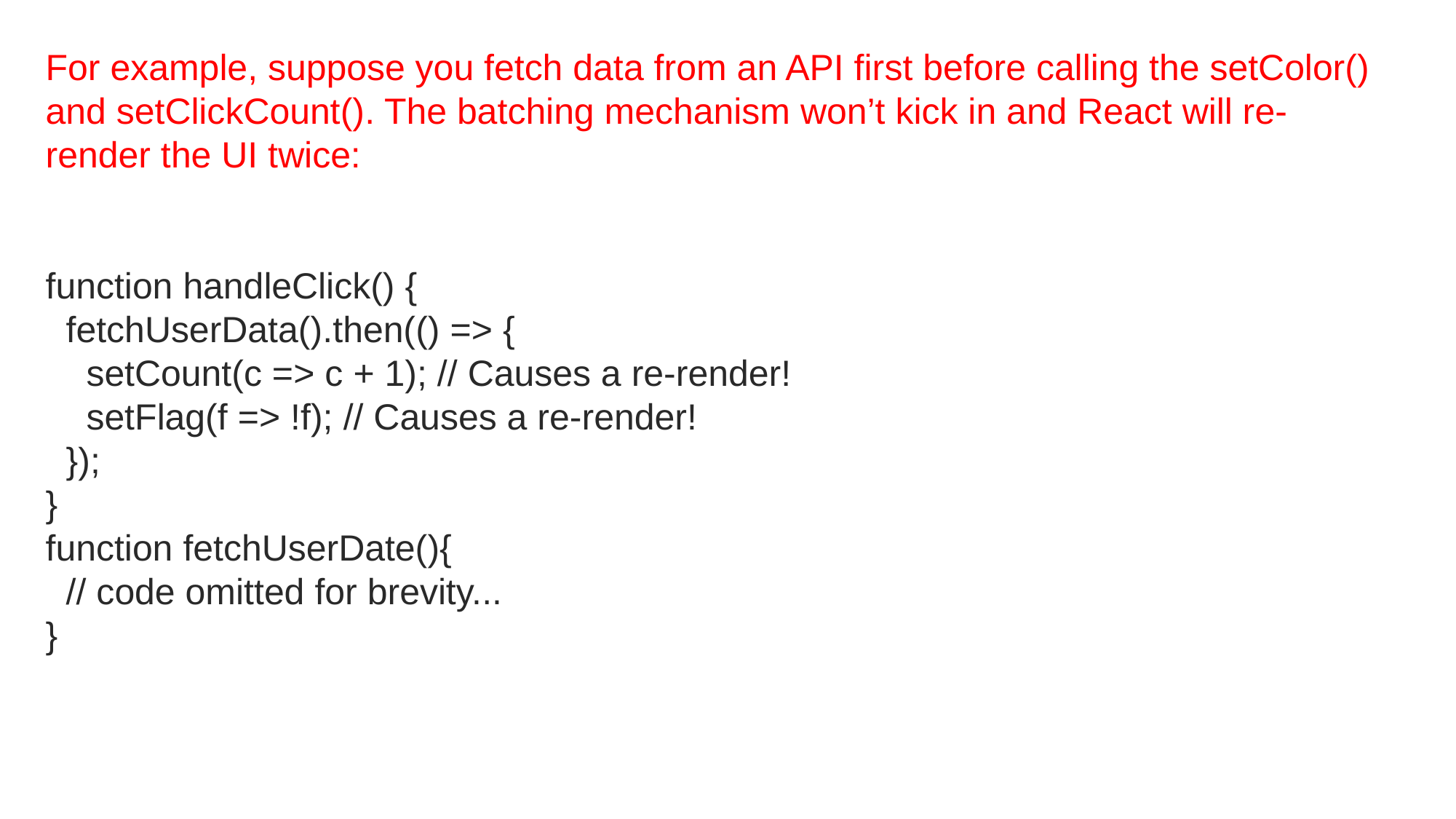

For example, suppose you fetch data from an API first before calling the setColor() and setClickCount(). The batching mechanism won’t kick in and React will re-render the UI twice:

function handleClick() {
  fetchUserData().then(() => {
    setCount(c => c + 1); // Causes a re-render!
    setFlag(f => !f); // Causes a re-render!
  });
}
function fetchUserDate(){
  // code omitted for brevity...
}